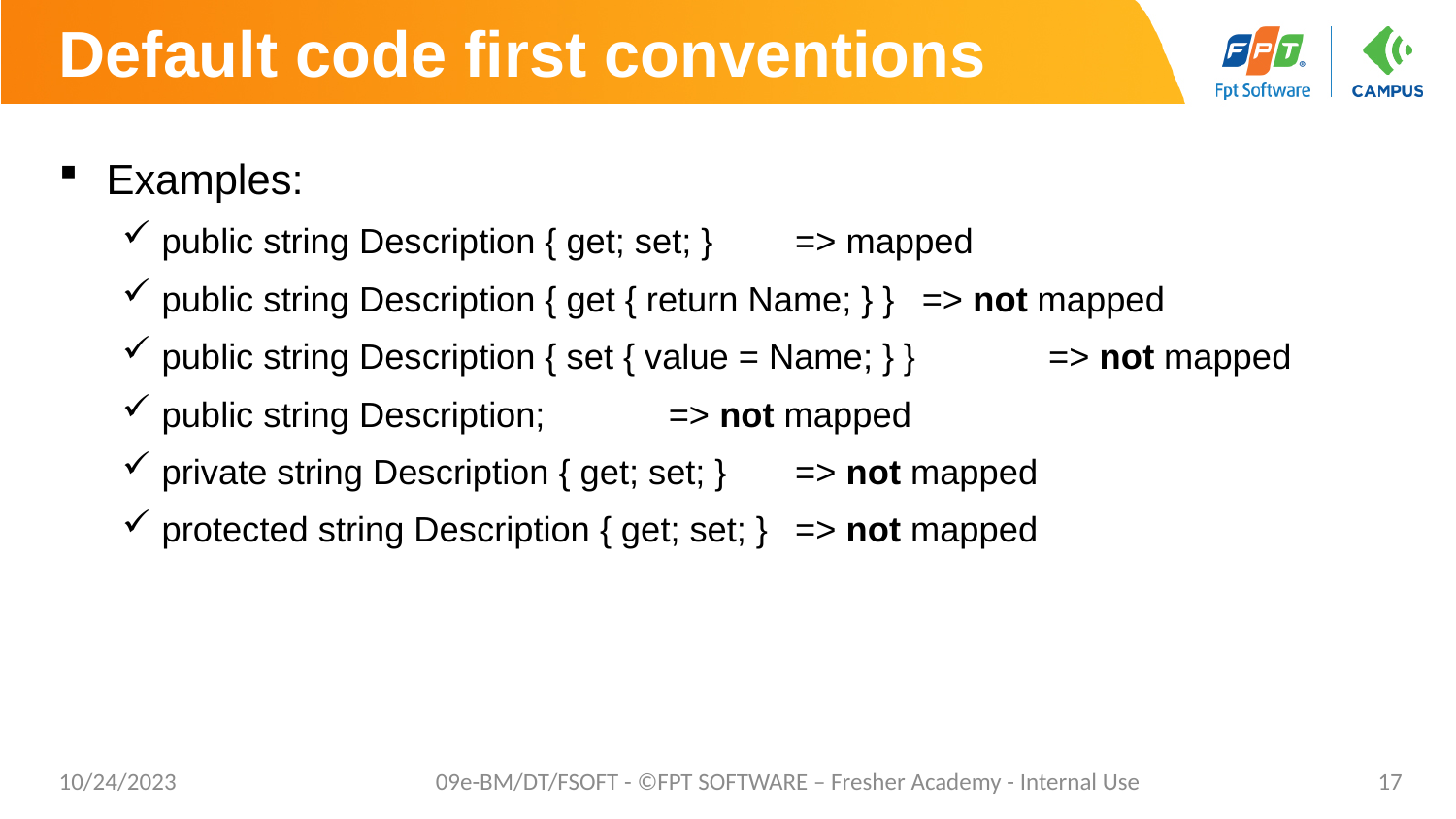

# Default code first conventions
Examples:
public string Description { get; set; } 				=> mapped
public string Description { get { return Name; } } 	=> not mapped
public string Description { set { value = Name; } } 	=> not mapped
public string Description; 							=> not mapped
private string Description { get; set; } 				=> not mapped
protected string Description { get; set; } 			=> not mapped

10/24/2023
09e-BM/DT/FSOFT - ©FPT SOFTWARE – Fresher Academy - Internal Use
17